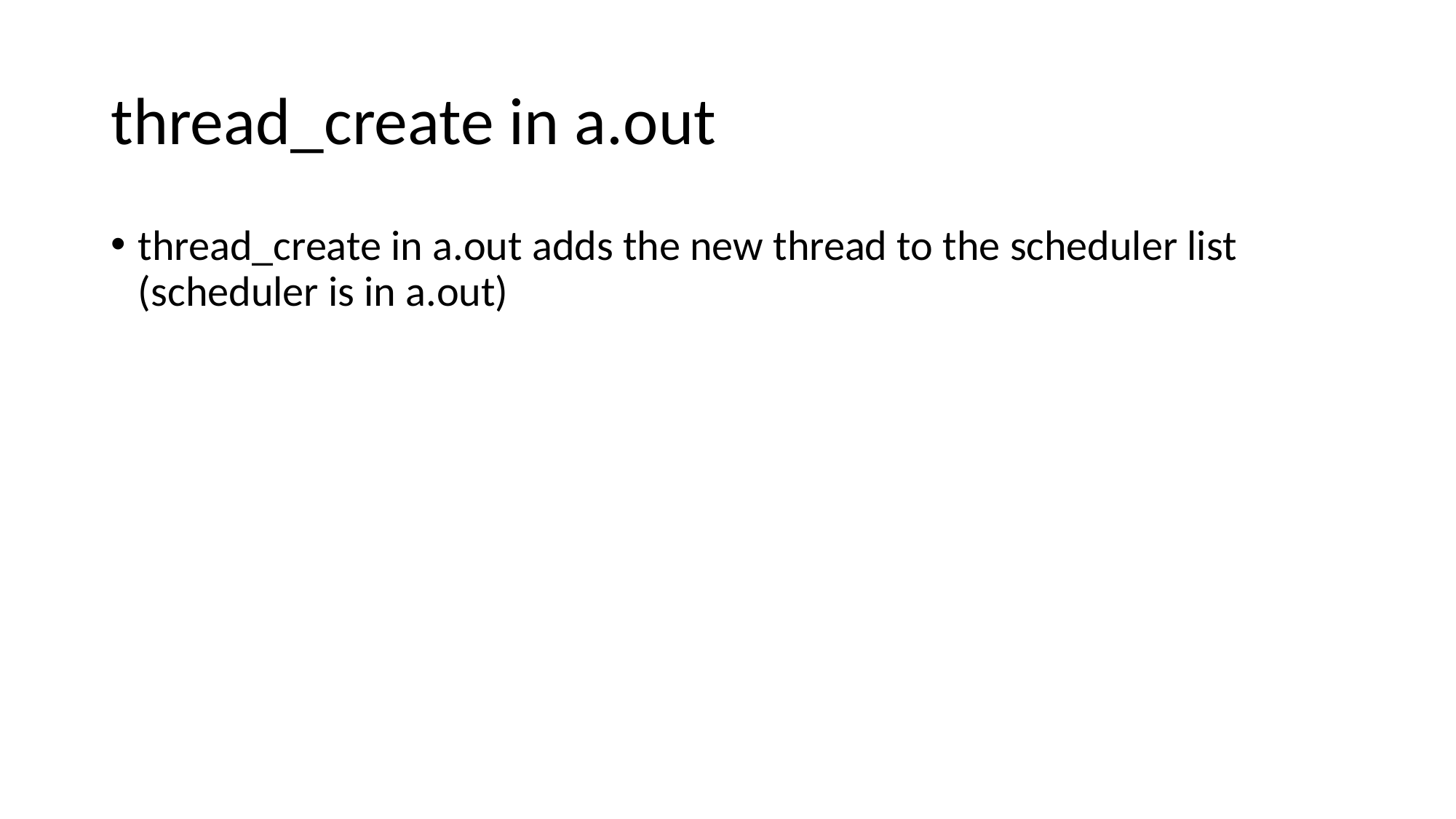

# thread_create in a.out
thread_create in a.out adds the new thread to the scheduler list (scheduler is in a.out)